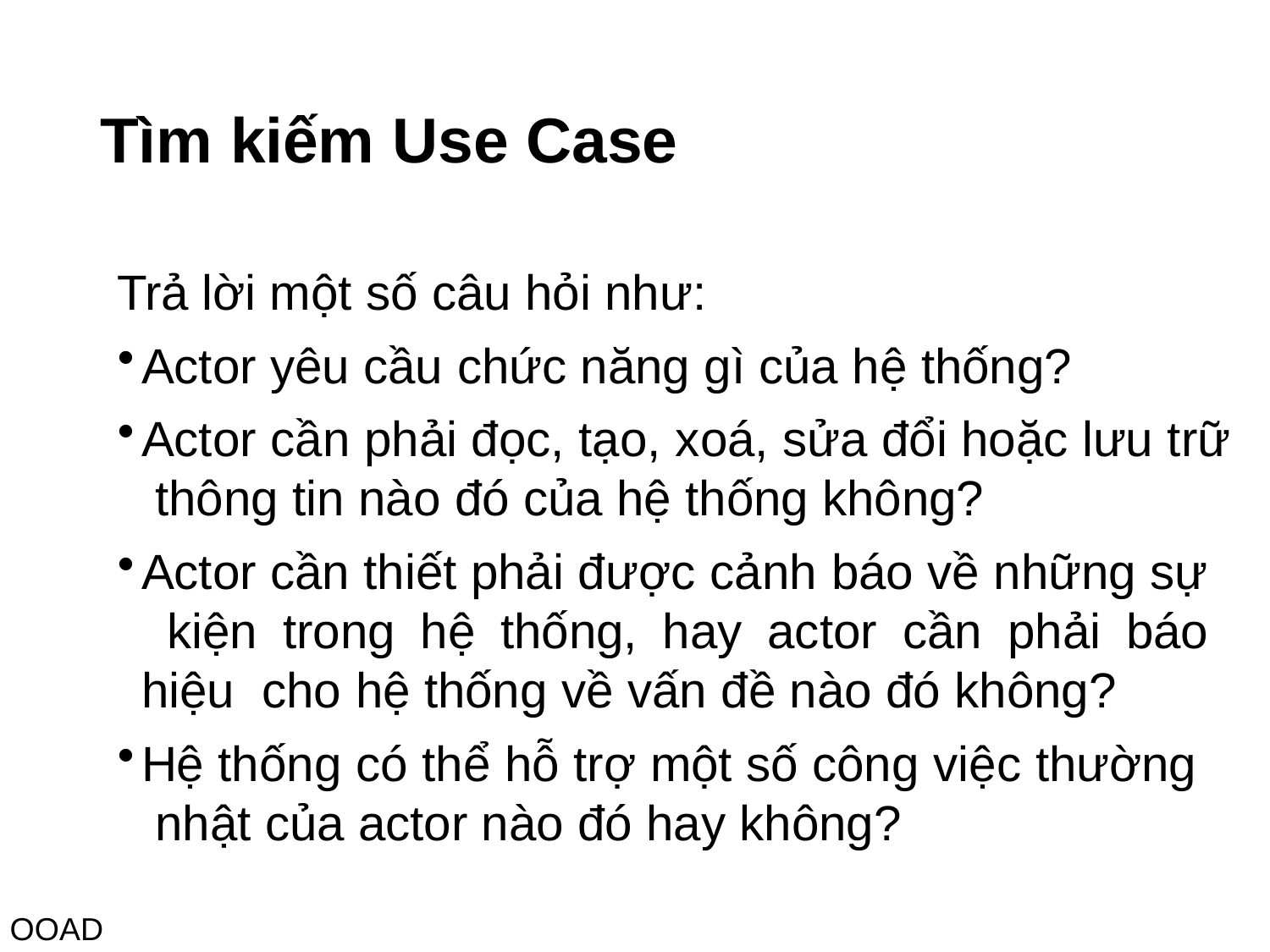

# Tìm kiếm Use Case
Trả lời một số câu hỏi như:
Actor yêu cầu chức năng gì của hệ thống?
Actor cần phải đọc, tạo, xoá, sửa đổi hoặc lưu trữ  thông tin nào đó của hệ thống không?
Actor cần thiết phải được cảnh báo về những sự  kiện trong hệ thống, hay actor cần phải báo hiệu  cho hệ thống về vấn đề nào đó không?
Hệ thống có thể hỗ trợ một số công việc thường  nhật của actor nào đó hay không?
OOAD